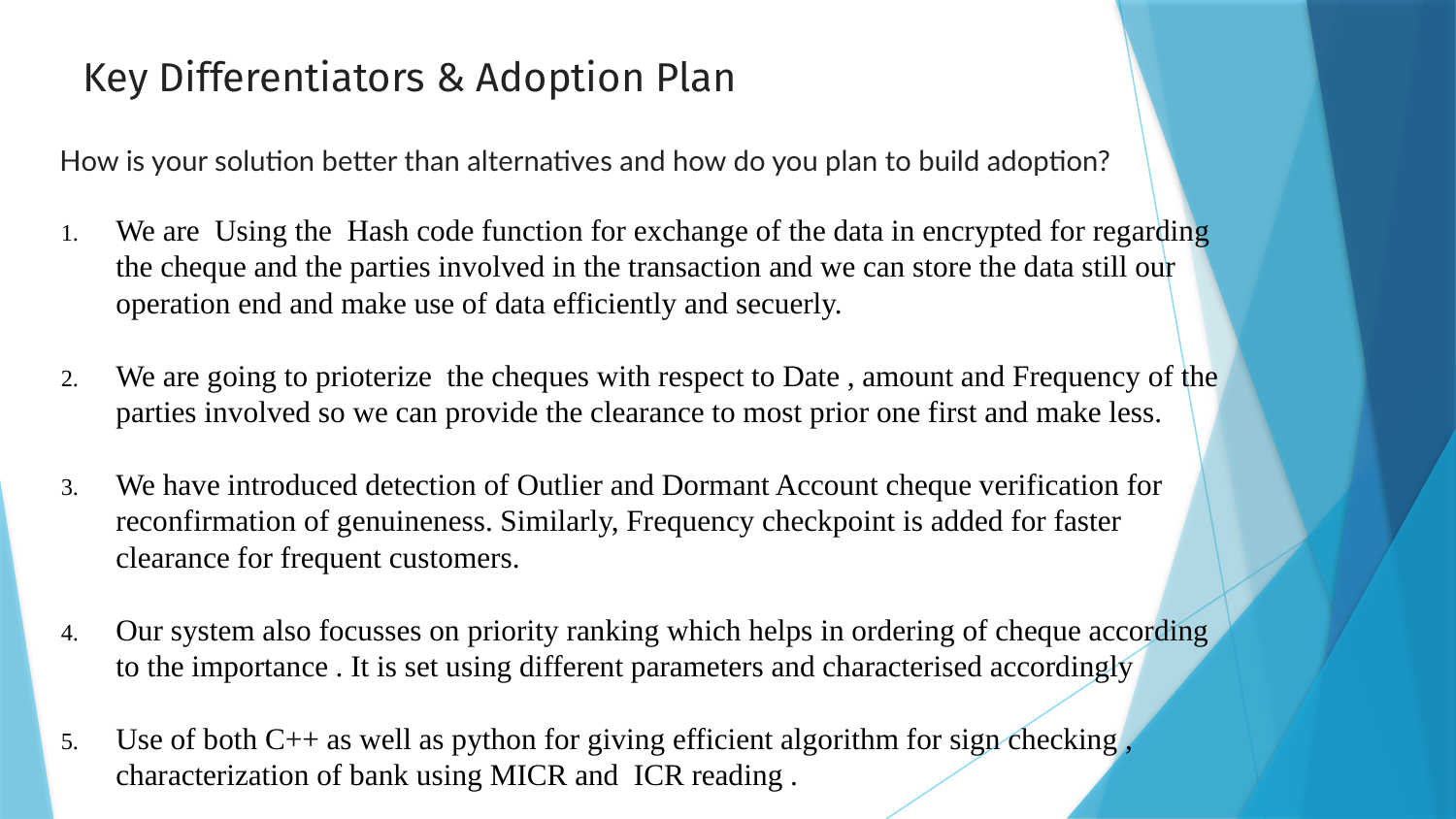

# Key Differentiators & Adoption Plan
How is your solution better than alternatives and how do you plan to build adoption?

We are  Using the  Hash code function for exchange of the data in encrypted for regarding the cheque and the parties involved in the transaction and we can store the data still our operation end and make use of data efficiently and secuerly.

We are going to prioterize  the cheques with respect to Date , amount and Frequency of the parties involved so we can provide the clearance to most prior one first and make less.

We have introduced detection of Outlier and Dormant Account cheque verification for reconfirmation of genuineness. Similarly, Frequency checkpoint is added for faster clearance for frequent customers.

Our system also focusses on priority ranking which helps in ordering of cheque according to the importance . It is set using different parameters and characterised accordingly

Use of both C++ as well as python for giving efficient algorithm for sign checking , characterization of bank using MICR and  ICR reading .